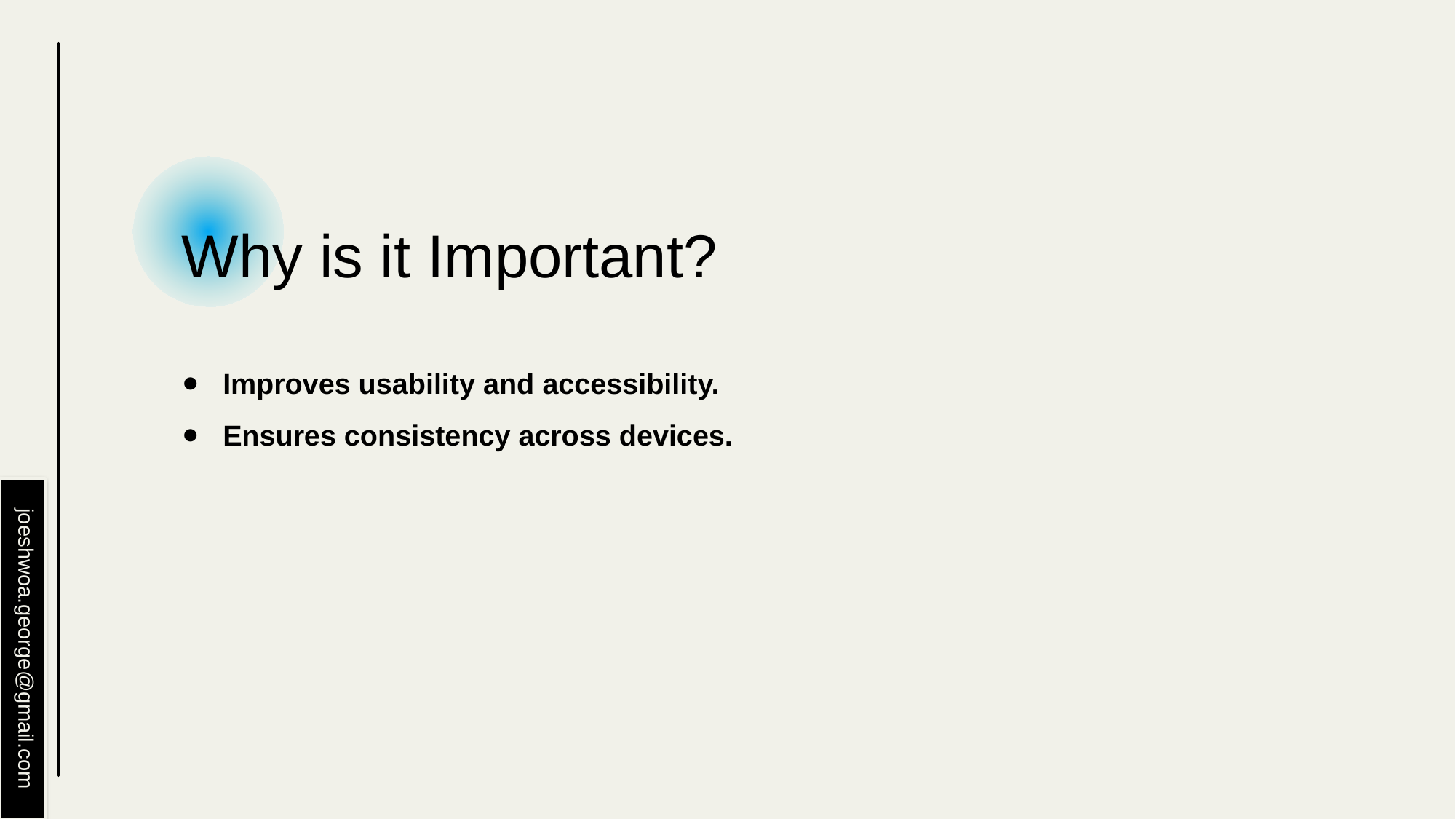

# Why is it Important?
Improves usability and accessibility.
Ensures consistency across devices.
joeshwoa.george@gmail.com